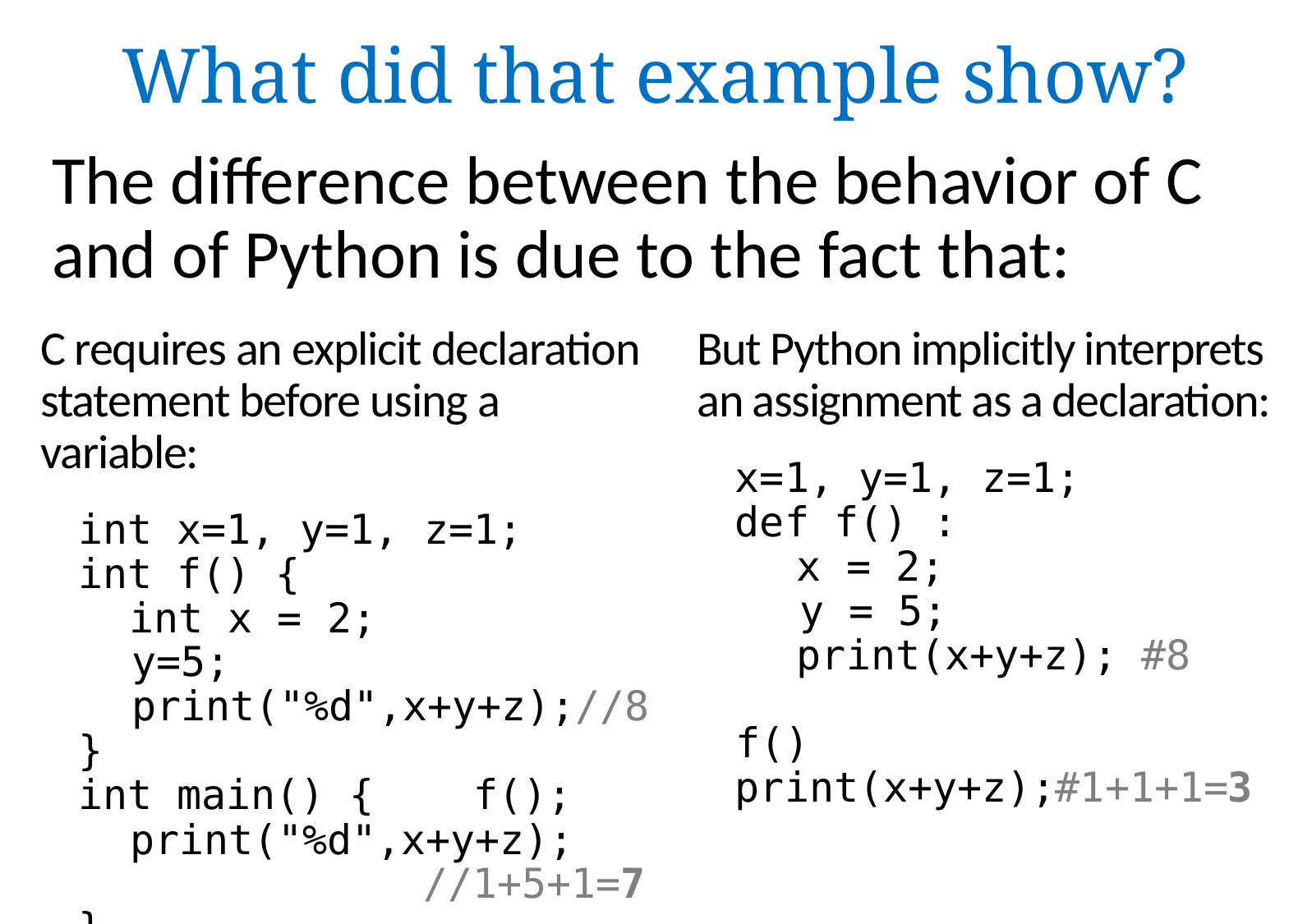

What did that example show?
The difference between the behavior of C and of Python is due to the fact that:
C requires an explicit declaration statement before using a variable:

	int x=1, y=1, z=1;
	int f() {
	  int x = 2;
	  y=5;
	  print("%d",x+y+z);//8
	}
	int main() {    f();
	   print("%d",x+y+z);
              //1+5+1=7
	}
But Python implicitly interprets an assignment as a declaration:

	x=1, y=1, z=1;
	def f() :
	x = 2;
	  y = 5;
	print(x+y+z); #8

	f()
	print(x+y+z);#1+1+1=3